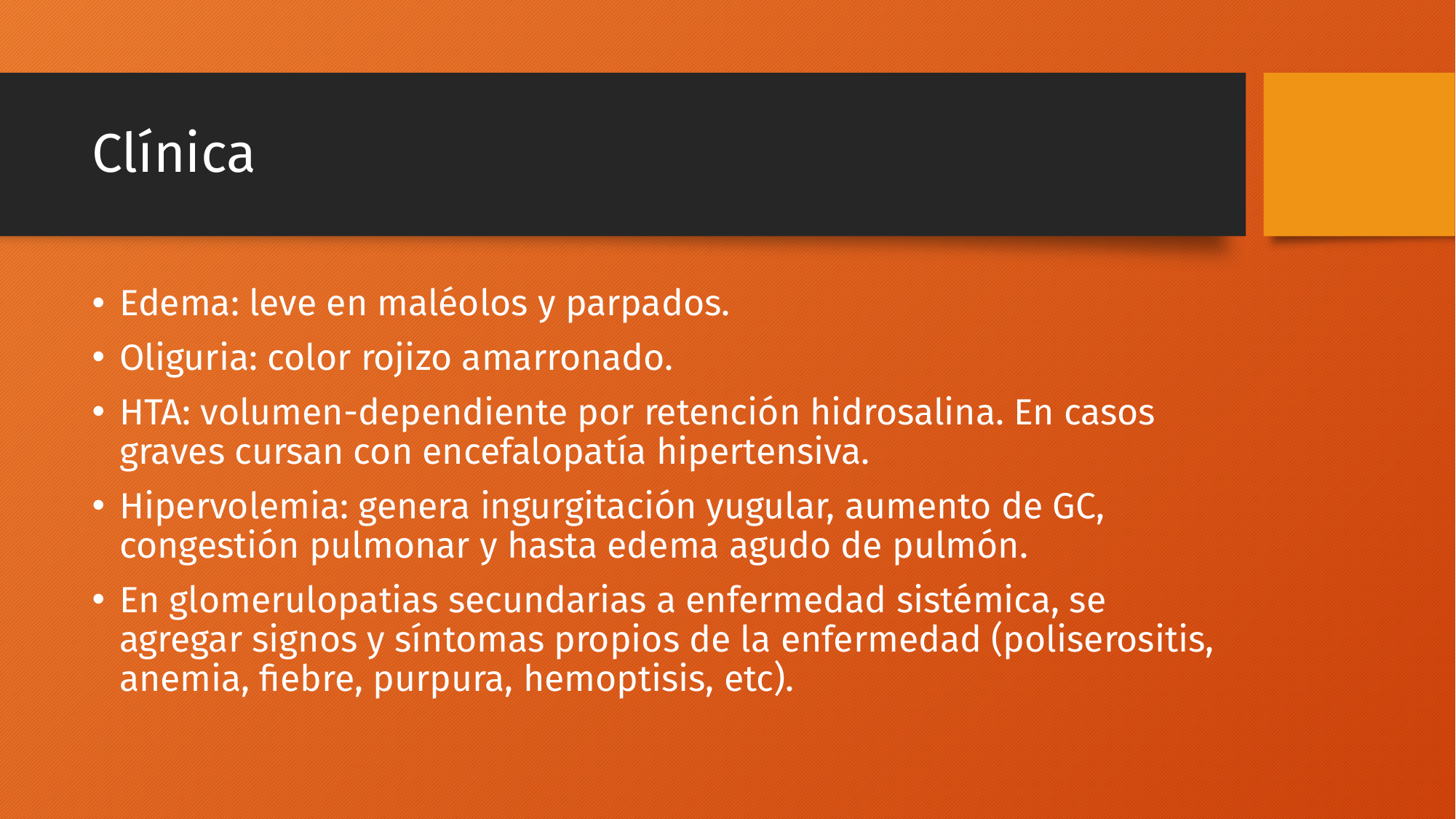

# Clínica
Edema: leve en maléolos y parpados.
Oliguria: color rojizo amarronado.
HTA: volumen-dependiente por retención hidrosalina. En casos graves cursan con encefalopatía hipertensiva.
Hipervolemia: genera ingurgitación yugular, aumento de GC, congestión pulmonar y hasta edema agudo de pulmón.
En glomerulopatias secundarias a enfermedad sistémica, se agregar signos y síntomas propios de la enfermedad (poliserositis, anemia, fiebre, purpura, hemoptisis, etc).